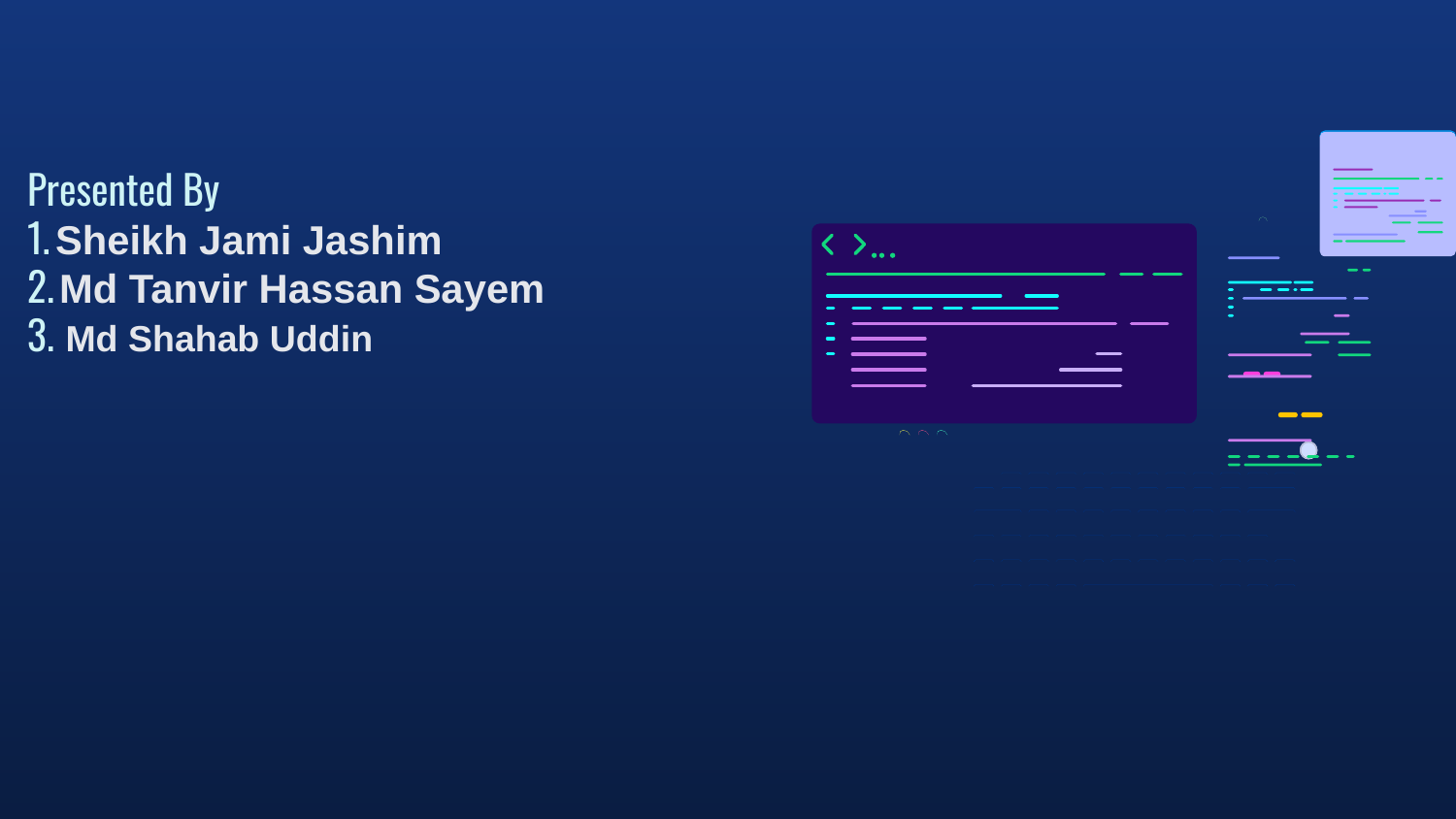

# Presented By 1. Sheikh Jami Jashim 2. Md Tanvir Hassan Sayem 3. Md Shahab Uddin